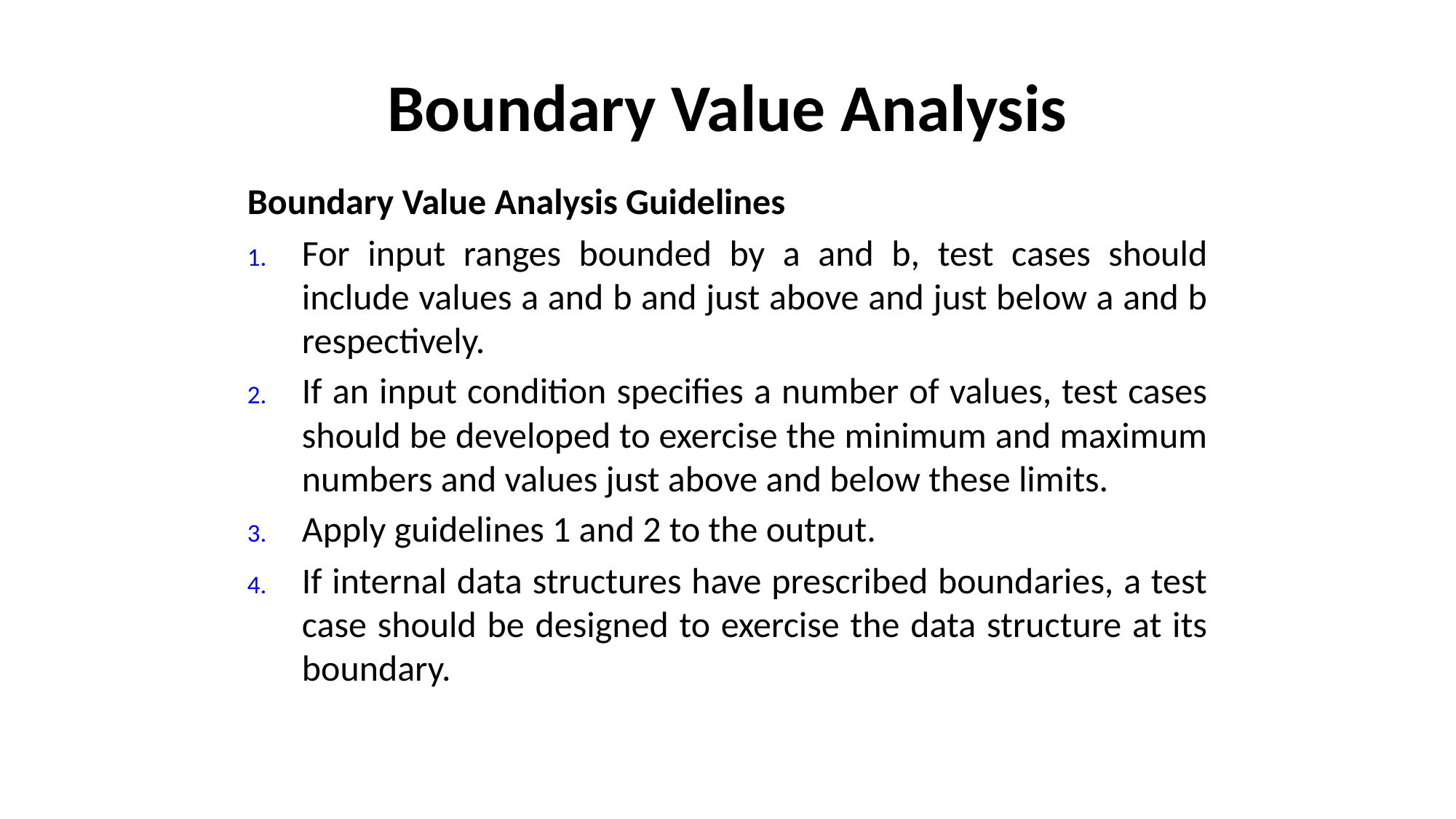

# Boundary Value Analysis
Boundary Value Analysis Guidelines
For input ranges bounded by a and b, test cases should include values a and b and just above and just below a and b respectively.
If an input condition specifies a number of values, test cases should be developed to exercise the minimum and maximum numbers and values just above and below these limits.
Apply guidelines 1 and 2 to the output.
If internal data structures have prescribed boundaries, a test case should be designed to exercise the data structure at its boundary.